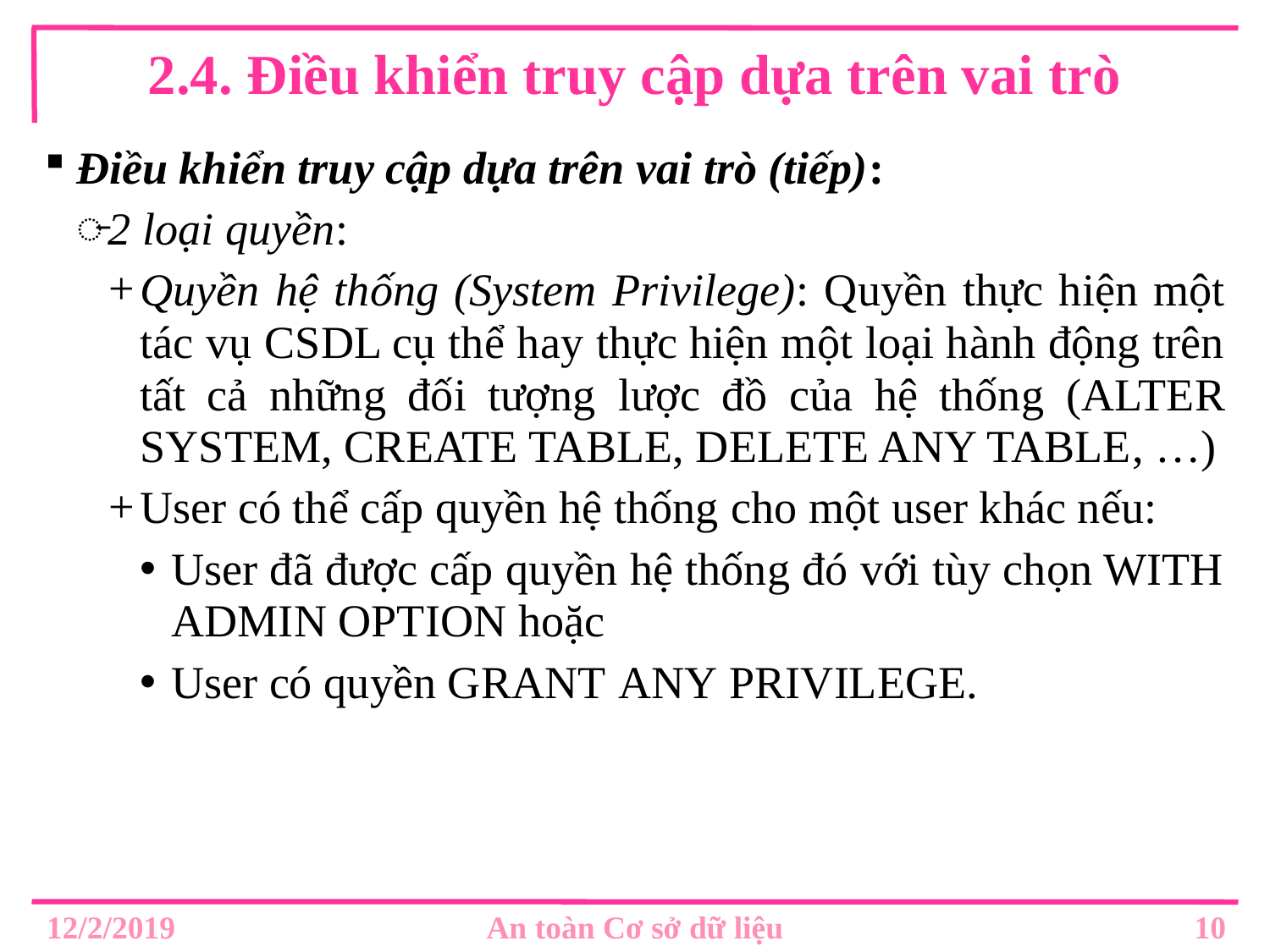

# 2.4. Điều khiển truy cập dựa trên vai trò
Điều khiển truy cập dựa trên vai trò (tiếp):
2 loại quyền:
Quyền hệ thống (System Privilege): Quyền thực hiện một tác vụ CSDL cụ thể hay thực hiện một loại hành động trên tất cả những đối tượng lược đồ của hệ thống (ALTER SYSTEM, CREATE TABLE, DELETE ANY TABLE, …)
User có thể cấp quyền hệ thống cho một user khác nếu:
User đã được cấp quyền hệ thống đó với tùy chọn WITH ADMIN OPTION hoặc
User có quyền GRANT ANY PRIVILEGE.
10
12/2/2019
An toàn Cơ sở dữ liệu